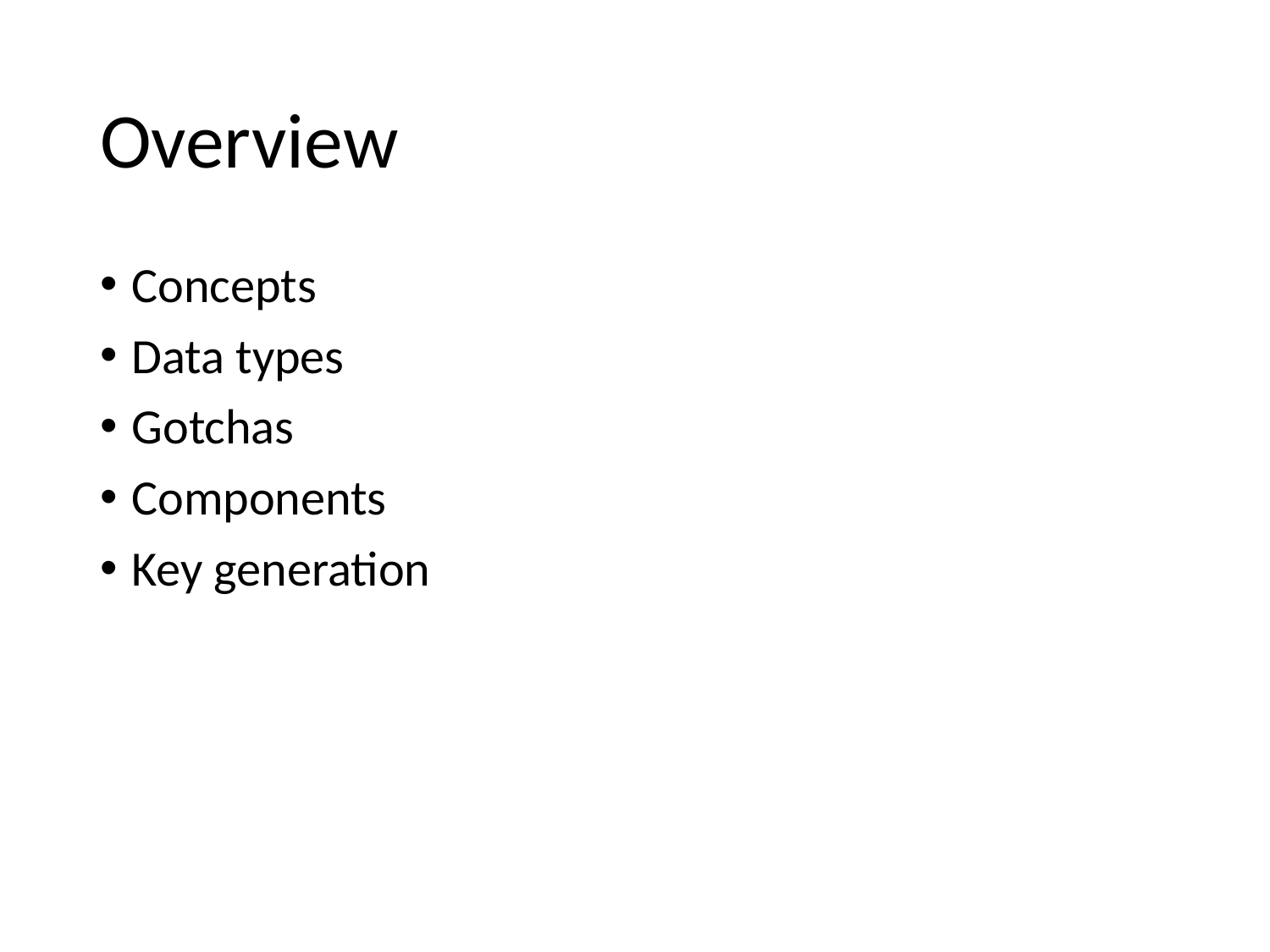

# Overview
Concepts
Data types
Gotchas
Components
Key generation